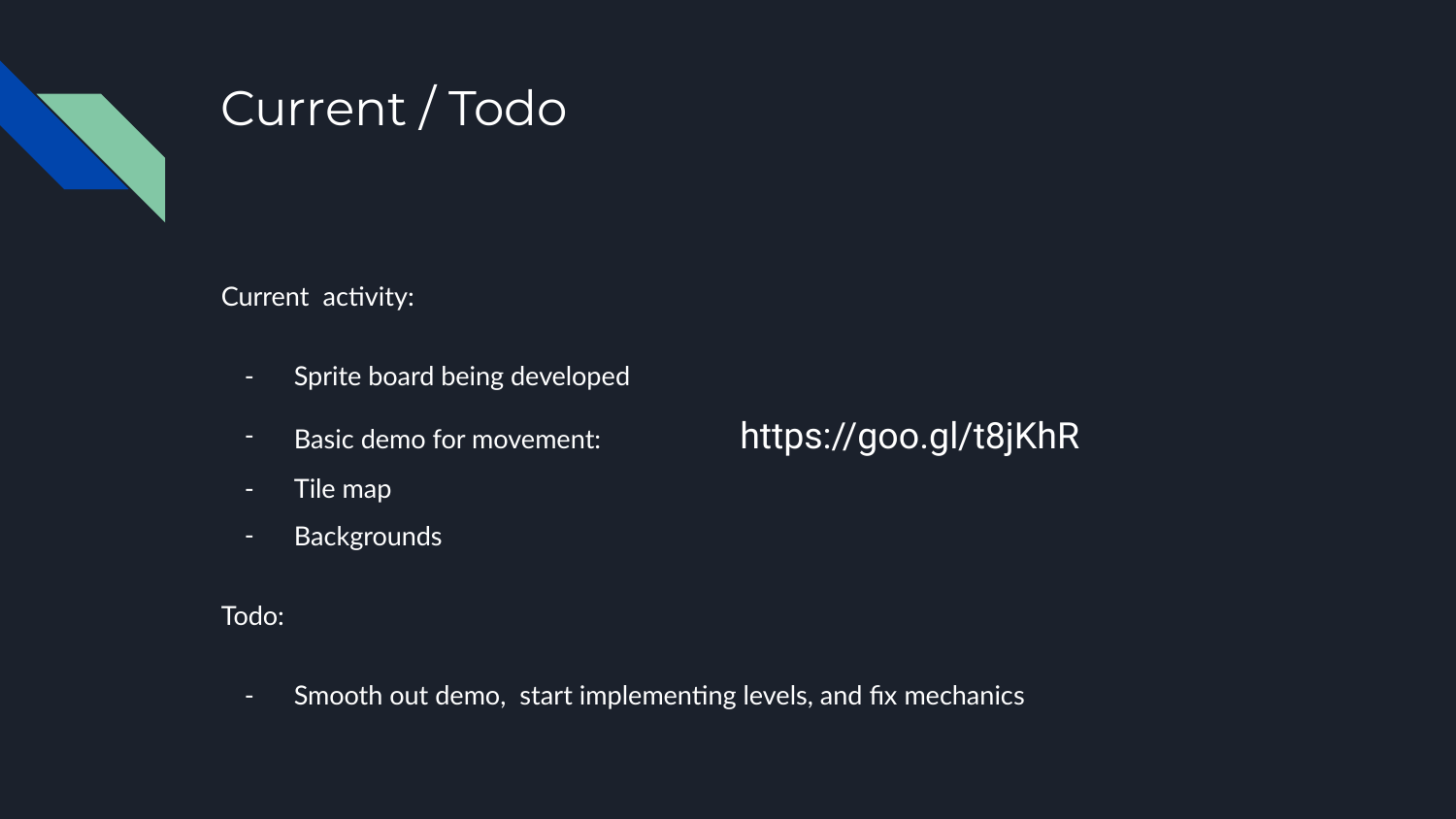

# Current / Todo
Current  activity:
Sprite board being developed
Basic demo for movement:	 https://goo.gl/t8jKhR
Tile map
Backgrounds
Todo:
Smooth out demo,  start implementing levels, and fix mechanics